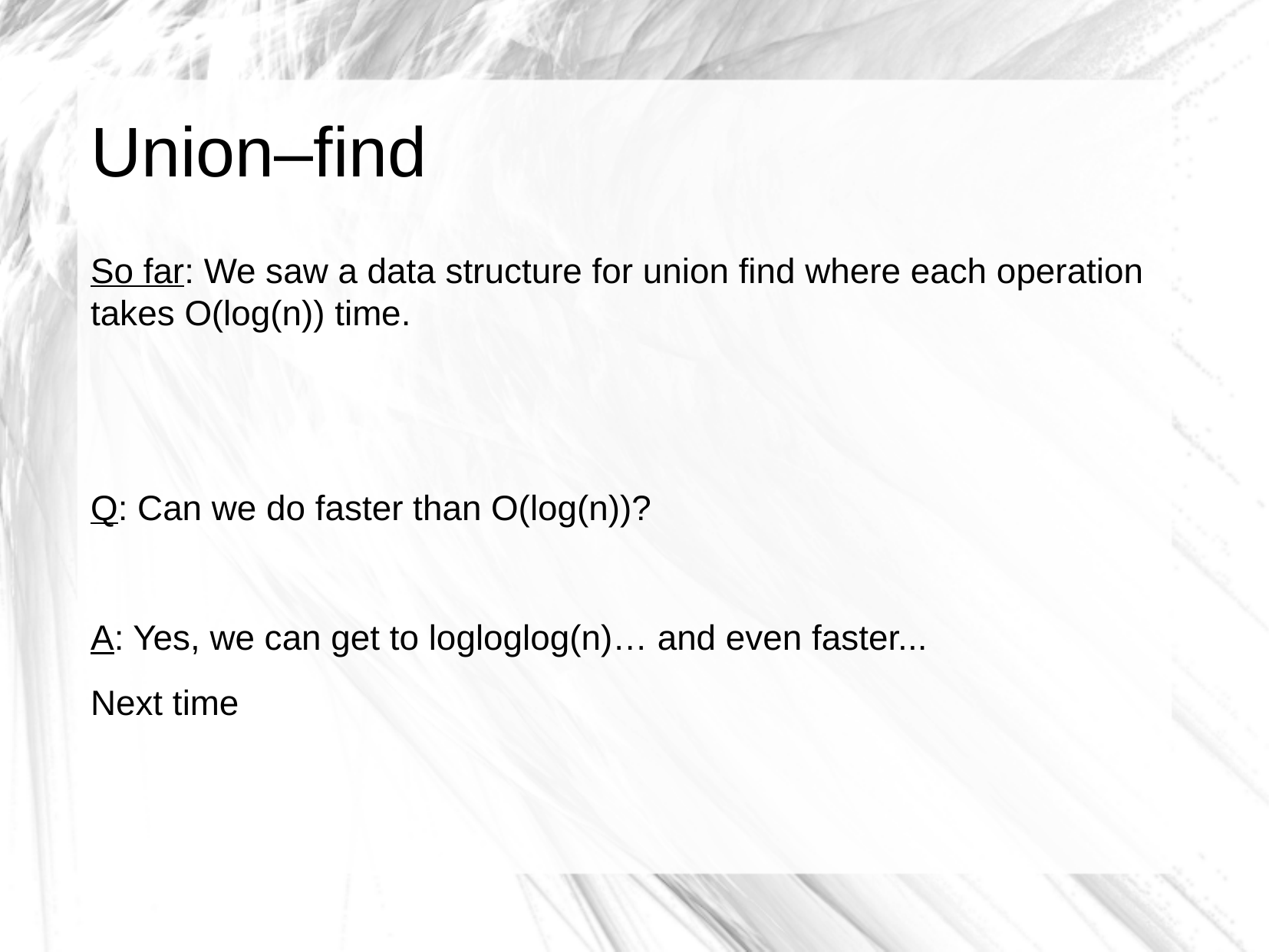

# Union–find
So far: We saw a data structure for union find where each operation takes O(log(n)) time.

Q: Can we do faster than O(log(n))?

A: Yes, we can get to logloglog(n)… and even faster...
Next time